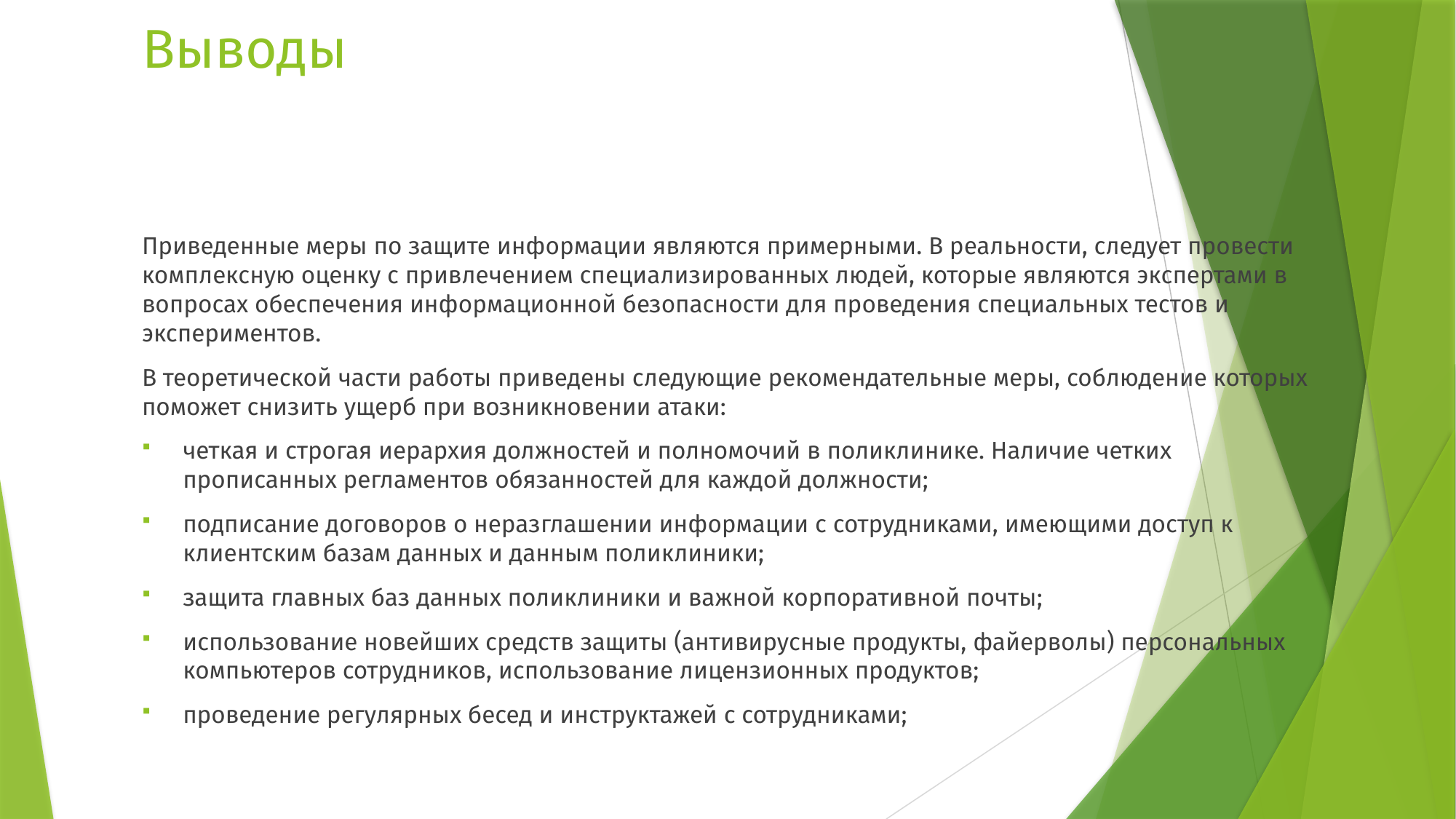

# Выводы
Приведенные меры по защите информации являются примерными. В реальности, следует провести комплексную оценку с привлечением специализированных людей, которые являются экспертами в вопросах обеспечения информационной безопасности для проведения специальных тестов и экспериментов.
В теоретической части работы приведены следующие рекомендательные меры, соблюдение которых поможет снизить ущерб при возникновении атаки:
четкая и строгая иерархия должностей и полномочий в поликлинике. Наличие четких прописанных регламентов обязанностей для каждой должности;
подписание договоров о неразглашении информации с сотрудниками, имеющими доступ к клиентским базам данных и данным поликлиники;
защита главных баз данных поликлиники и важной корпоративной почты;
использование новейших средств защиты (антивирусные продукты, файерволы) персональных компьютеров сотрудников, использование лицензионных продуктов;
проведение регулярных бесед и инструктажей с сотрудниками;